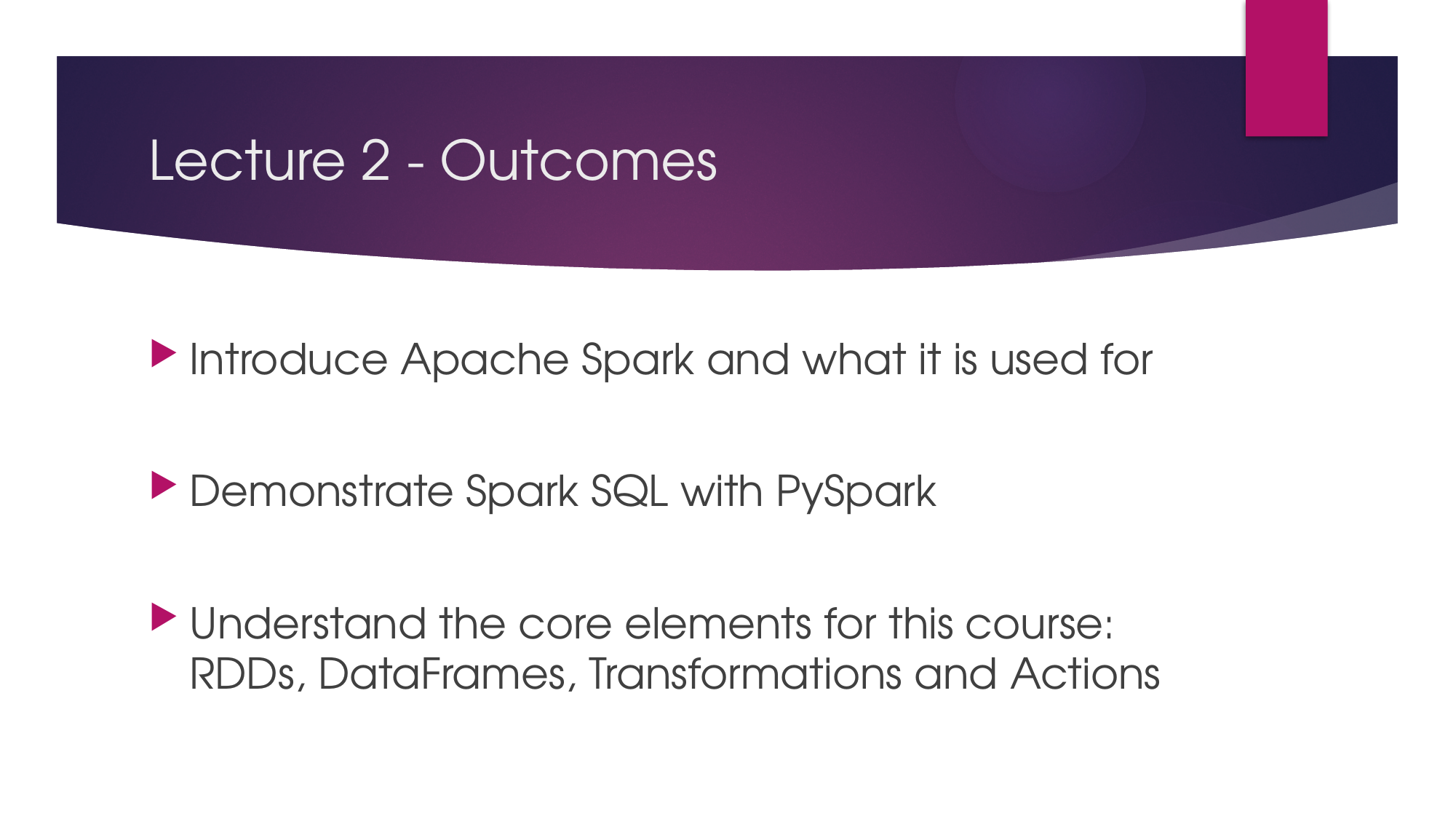

# Lecture 2 - Outcomes
Introduce Apache Spark and what it is used for

Demonstrate Spark SQL with PySpark

Understand the core elements for this course: RDDs, DataFrames, Transformations and Actions